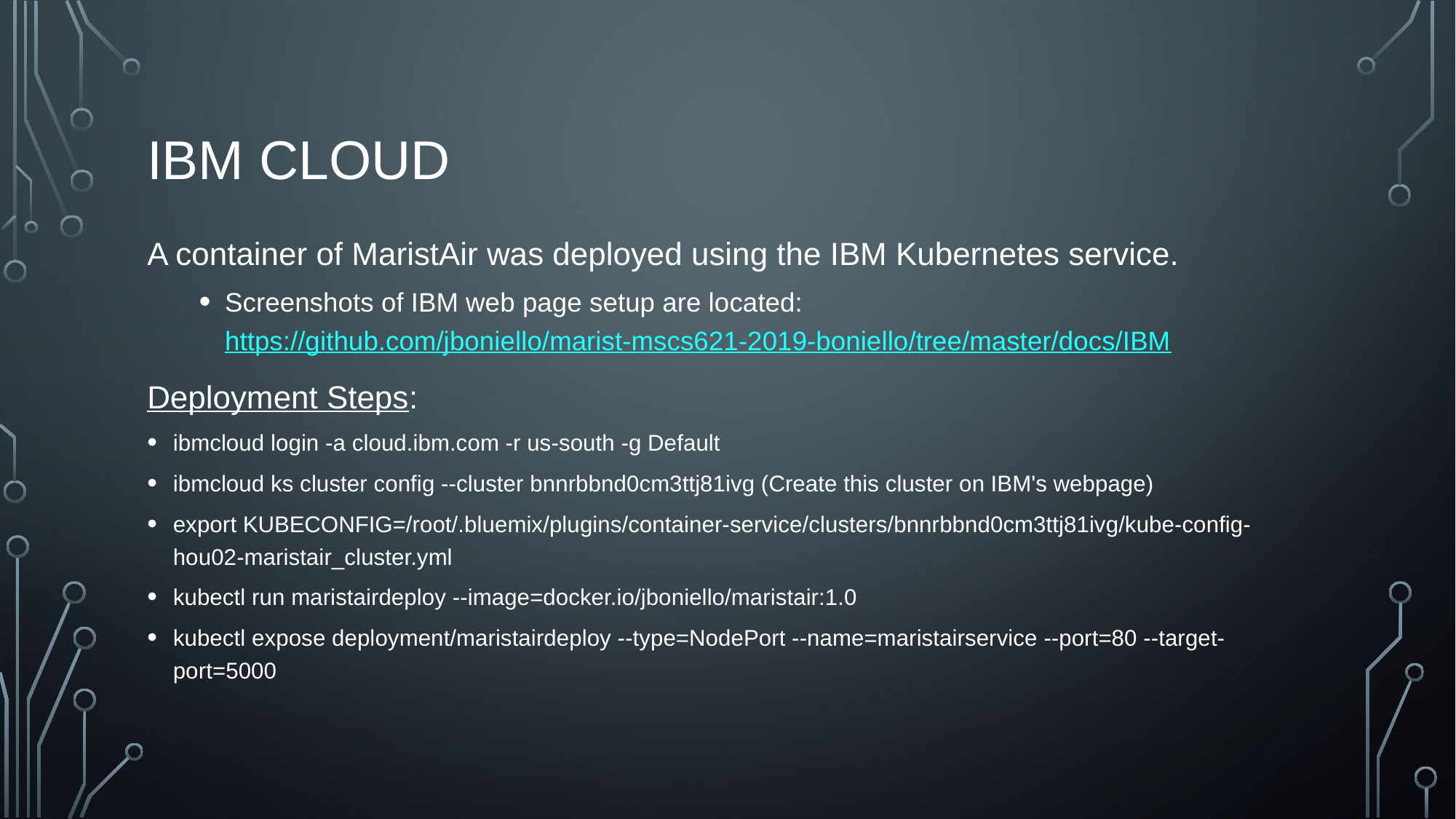

# IBM Cloud
A container of MaristAir was deployed using the IBM Kubernetes service.
Screenshots of IBM web page setup are located: https://github.com/jboniello/marist-mscs621-2019-boniello/tree/master/docs/IBM
Deployment Steps:
ibmcloud login -a cloud.ibm.com -r us-south -g Default
ibmcloud ks cluster config --cluster bnnrbbnd0cm3ttj81ivg (Create this cluster on IBM's webpage)
export KUBECONFIG=/root/.bluemix/plugins/container-service/clusters/bnnrbbnd0cm3ttj81ivg/kube-config-hou02-maristair_cluster.yml
kubectl run maristairdeploy --image=docker.io/jboniello/maristair:1.0
kubectl expose deployment/maristairdeploy --type=NodePort --name=maristairservice --port=80 --target-port=5000